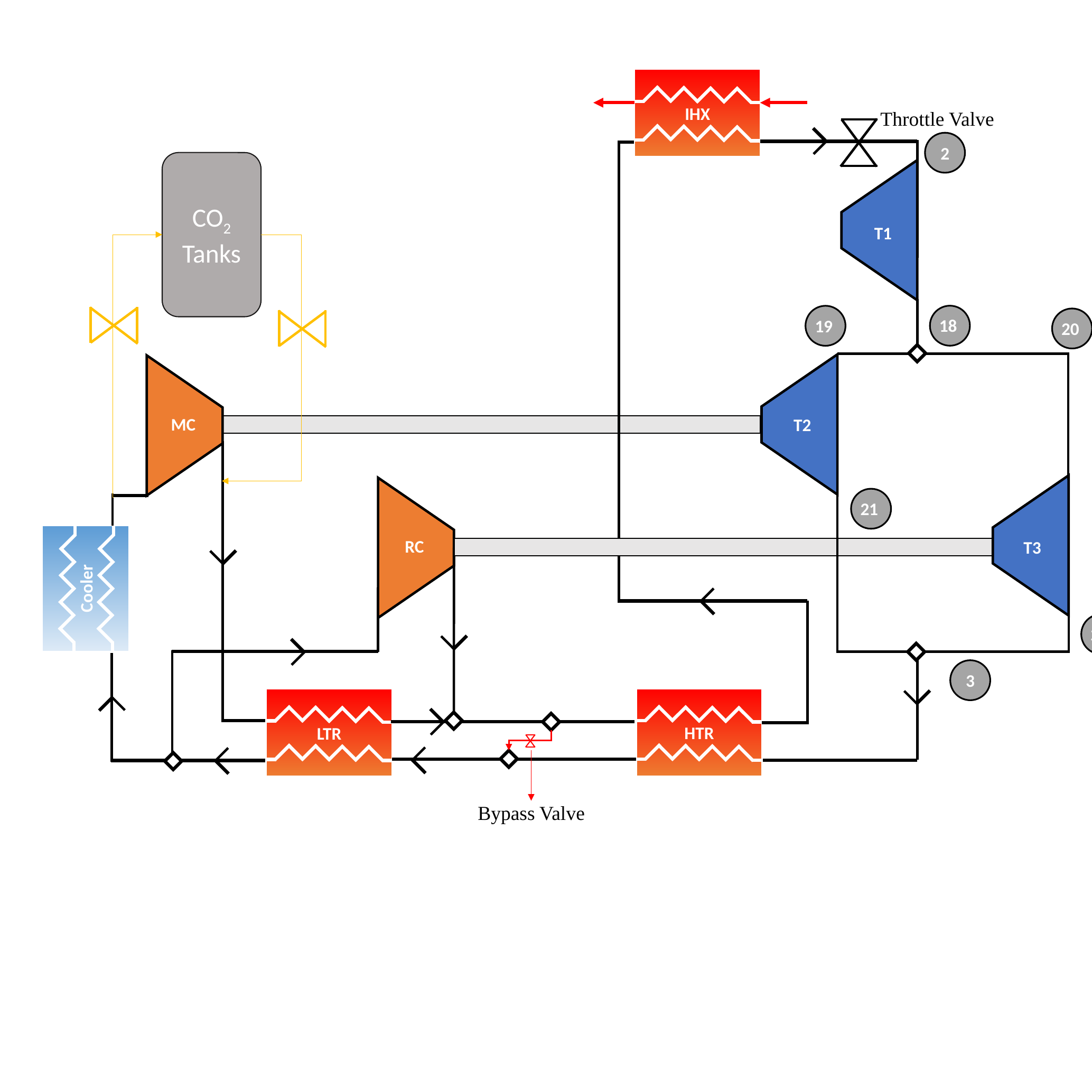

IHX
Throttle Valve
2
CO2 Tanks

T1

18

19

20

MC
T2

21

Cooler
RC
T3

22

3
HTR
LTR

Bypass Valve